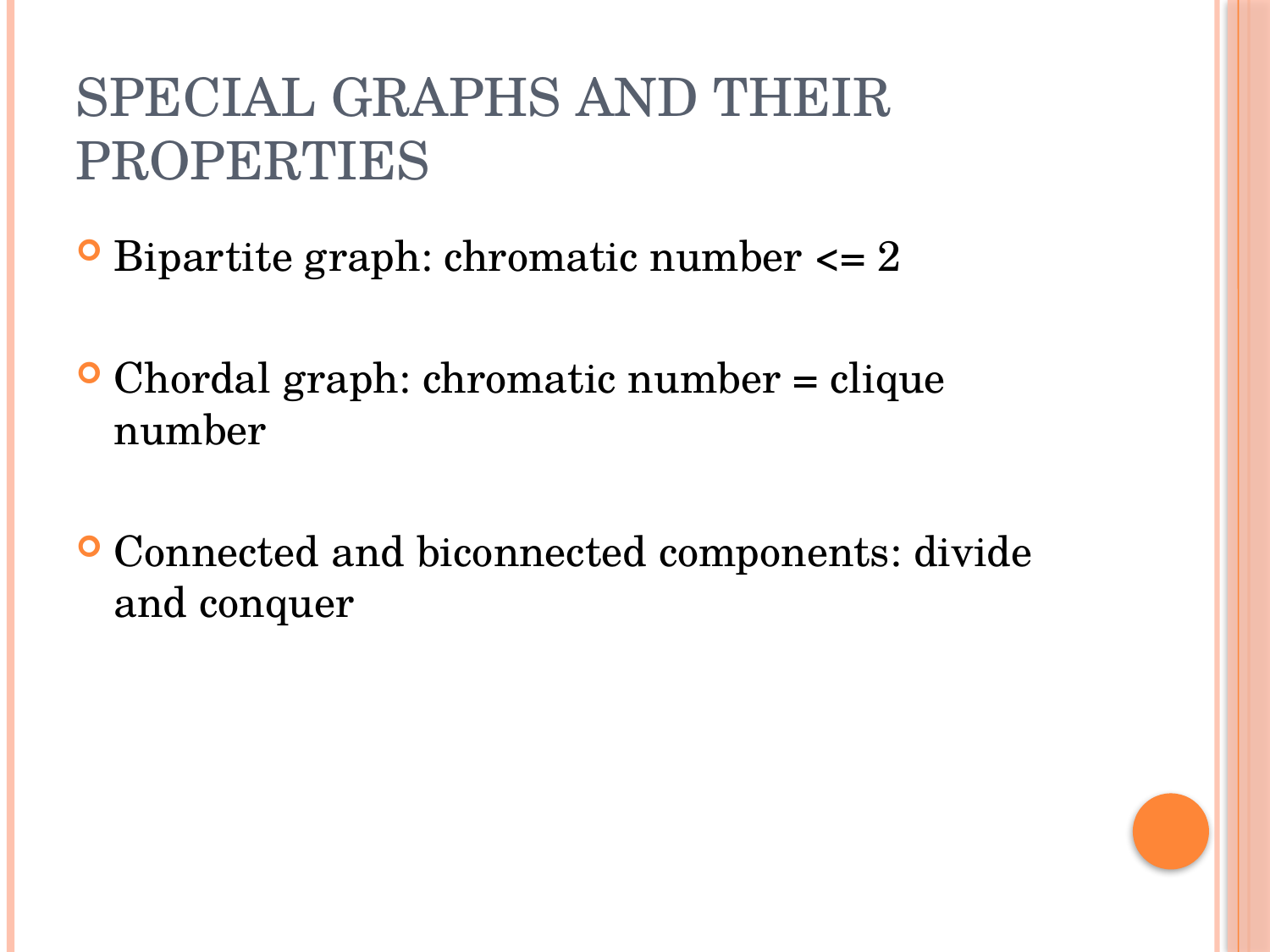

# SPECIAL GRAPHS AND THEIR PROPERTIES
Bipartite graph: chromatic number <= 2

Chordal graph: chromatic number = clique number

Connected and biconnected components: divide and conquer